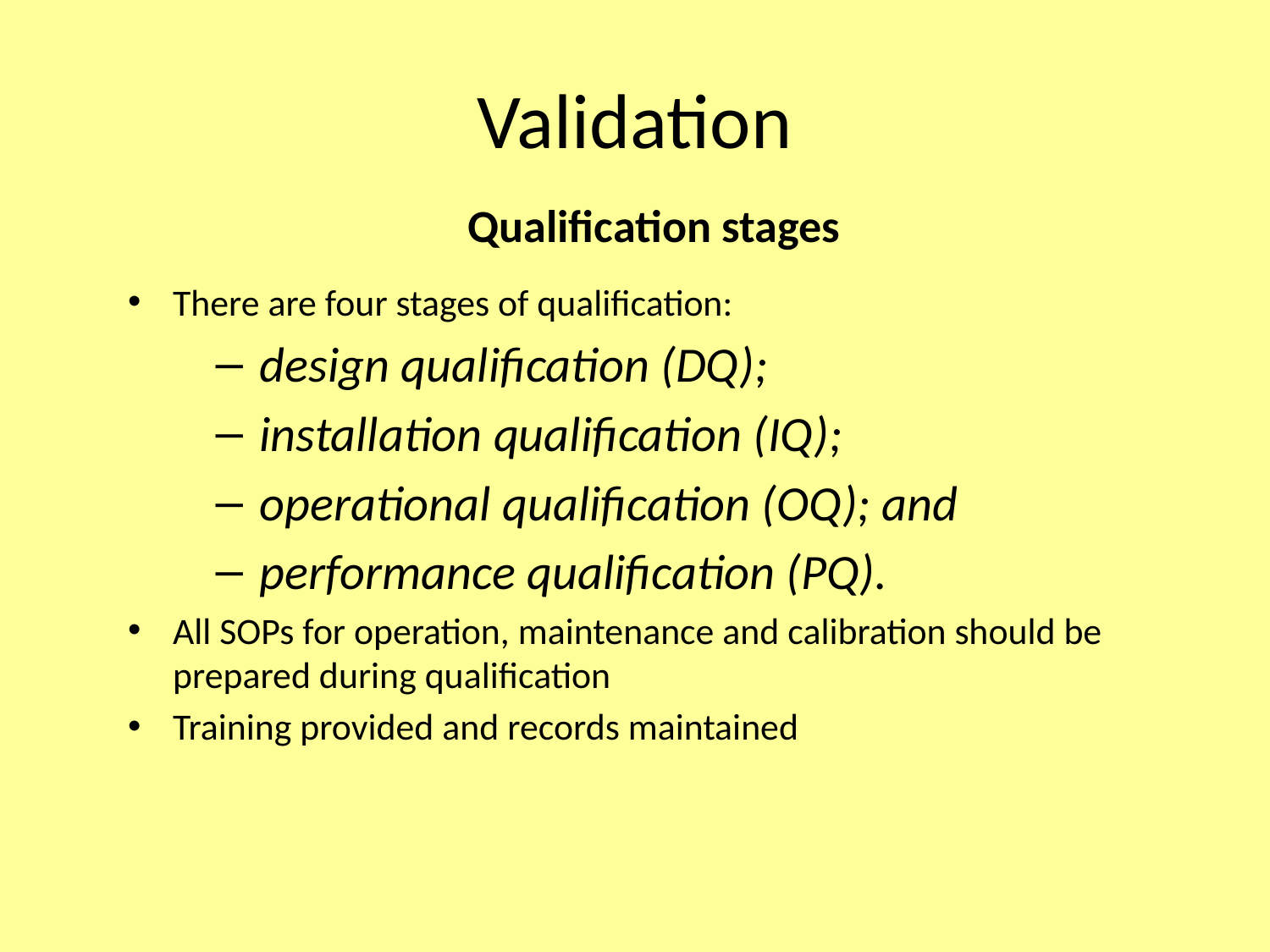

# Validation
Qualification stages

There are four stages of qualification:
 design qualification (DQ);
 installation qualification (IQ);
 operational qualification (OQ); and
 performance qualification (PQ).
All SOPs for operation, maintenance and calibration should be prepared during qualification
Training provided and records maintained